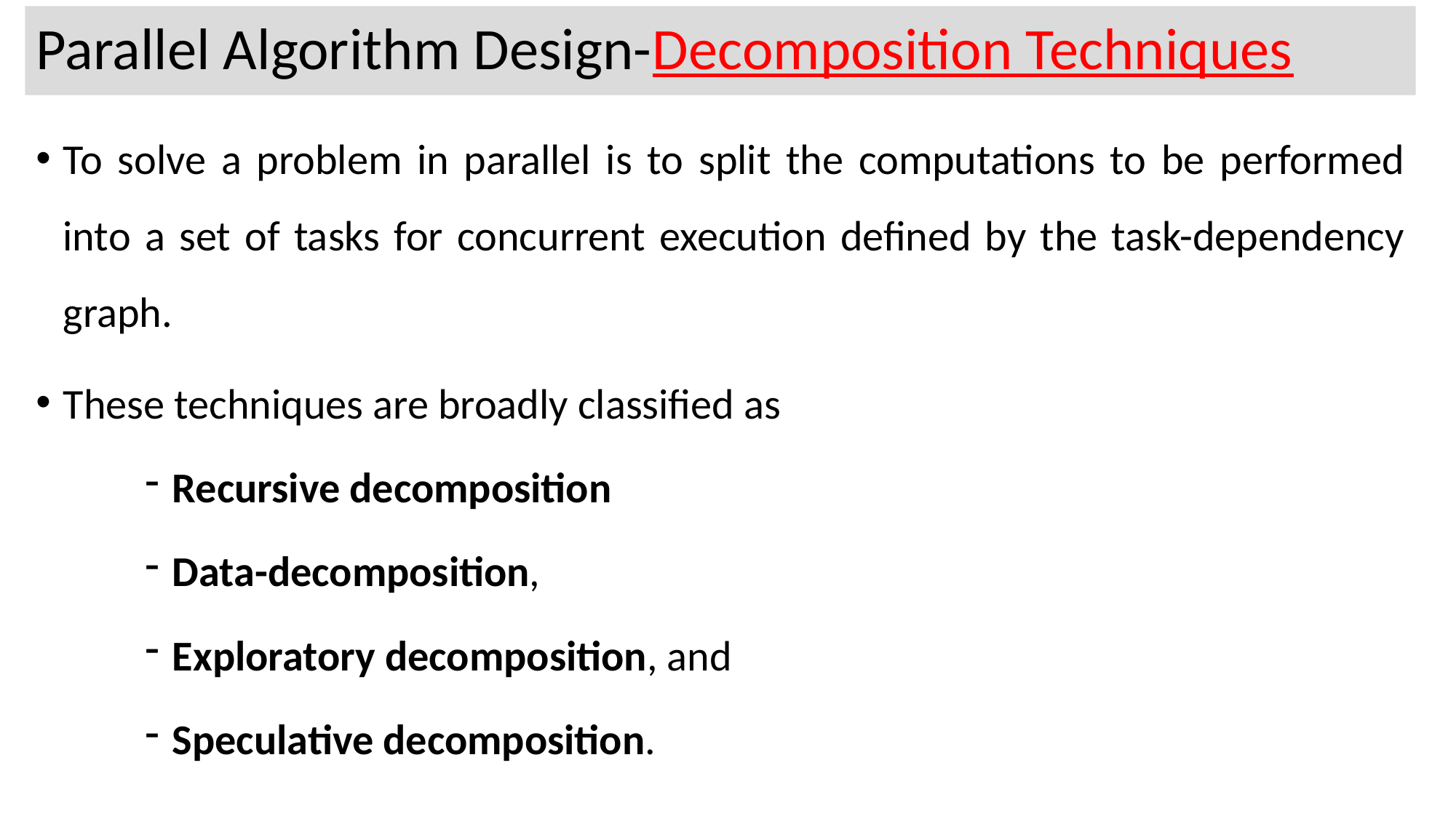

# Parallel Algorithm Design-Decomposition Techniques
To solve a problem in parallel is to split the computations to be performed into a set of tasks for concurrent execution defined by the task-dependency graph.
These techniques are broadly classified as
Recursive decomposition
Data-decomposition,
Exploratory decomposition, and
Speculative decomposition.